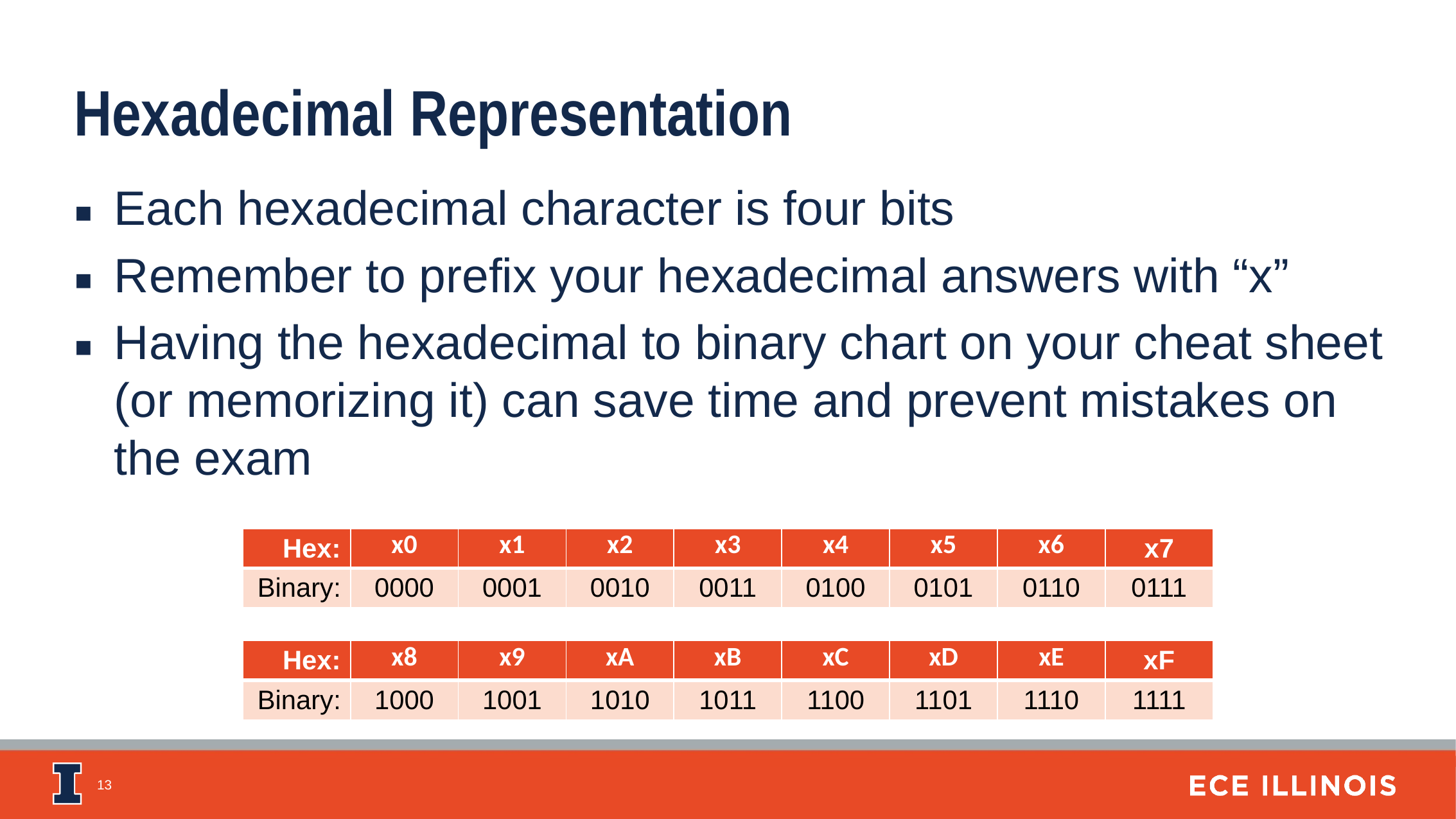

Hexadecimal Representation
Each hexadecimal character is four bits
Remember to prefix your hexadecimal answers with “x”
Having the hexadecimal to binary chart on your cheat sheet (or memorizing it) can save time and prevent mistakes on the exam
| Hex: | x0 | x1 | x2 | x3 | x4 | x5 | x6 | x7 |
| --- | --- | --- | --- | --- | --- | --- | --- | --- |
| Binary: | 0000 | 0001 | 0010 | 0011 | 0100 | 0101 | 0110 | 0111 |
| Hex: | x8 | x9 | xA | xB | xC | xD | xE | xF |
| --- | --- | --- | --- | --- | --- | --- | --- | --- |
| Binary: | 1000 | 1001 | 1010 | 1011 | 1100 | 1101 | 1110 | 1111 |
13